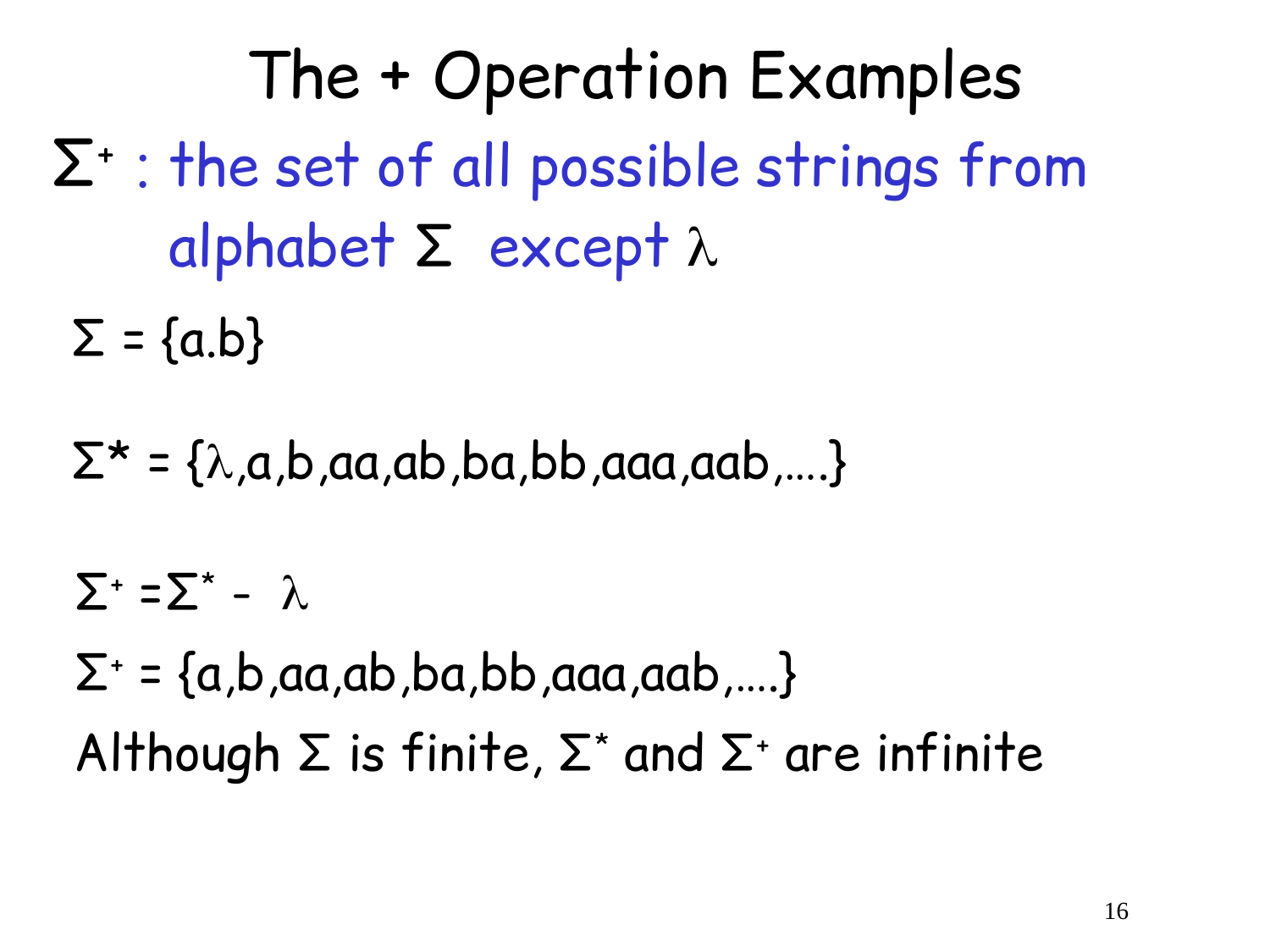

# The + Operation Examples
 ∑+ : the set of all possible strings from
        alphabet ∑  except λ

∑ = {a.b}
∑* = {λ,a,b,aa,ab,ba,bb,aaa,aab,….}
∑+ =∑* -  λ
∑+ = {a,b,aa,ab,ba,bb,aaa,aab,….}
Although ∑ is finite, ∑* and ∑+ are infinite
16